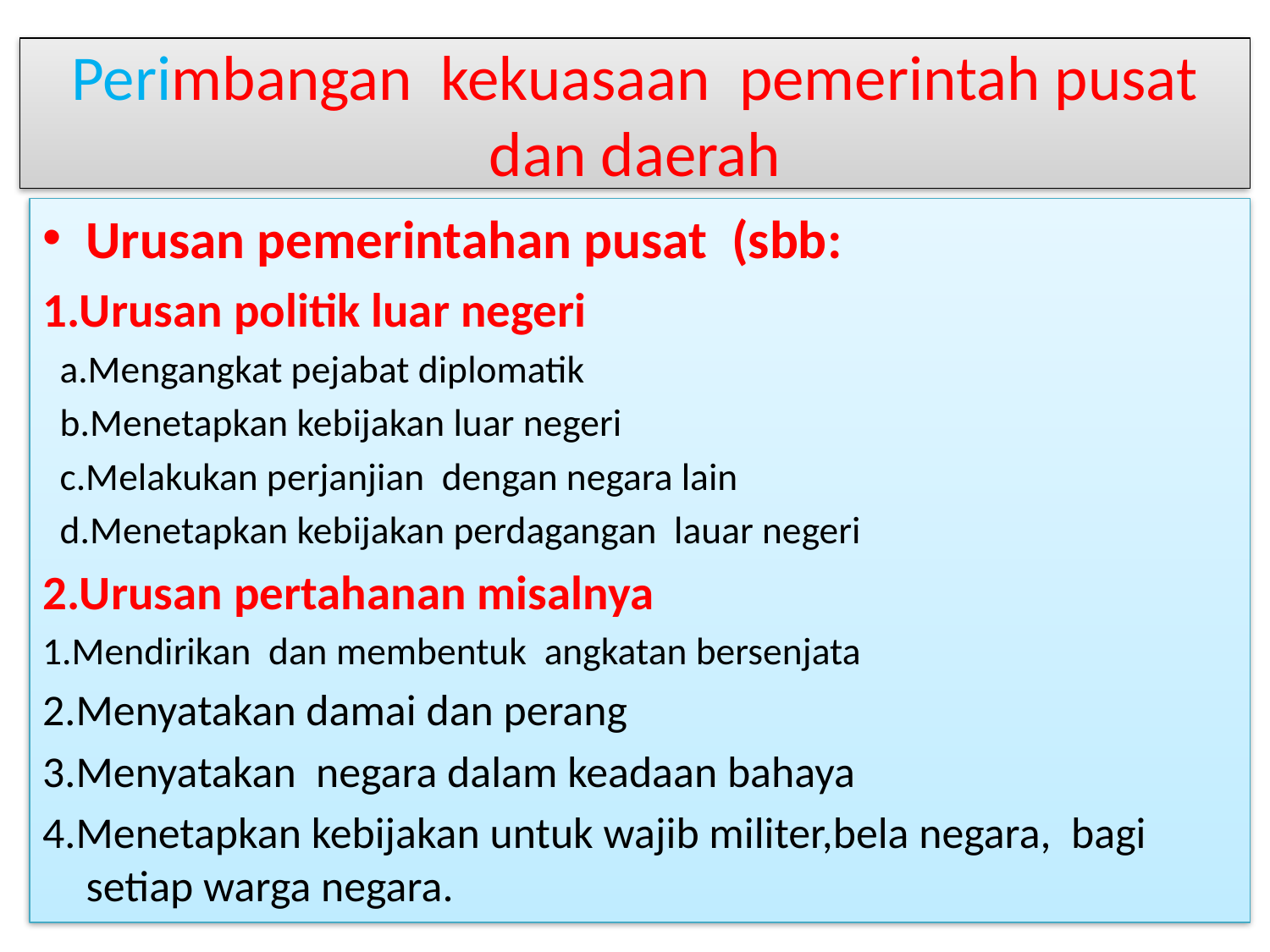

# Perimbangan  kekuasaan  pemerintah pusat dan daerah
Urusan pemerintahan pusat  (sbb:
1.Urusan politik luar negeri
  a.Mengangkat pejabat diplomatik
  b.Menetapkan kebijakan luar negeri
  c.Melakukan perjanjian  dengan negara lain
  d.Menetapkan kebijakan perdagangan  lauar negeri
2.Urusan pertahanan misalnya
1.Mendirikan  dan membentuk  angkatan bersenjata
2.Menyatakan damai dan perang
3.Menyatakan  negara dalam keadaan bahaya
4.Menetapkan kebijakan untuk wajib militer,bela negara,  bagi setiap warga negara.